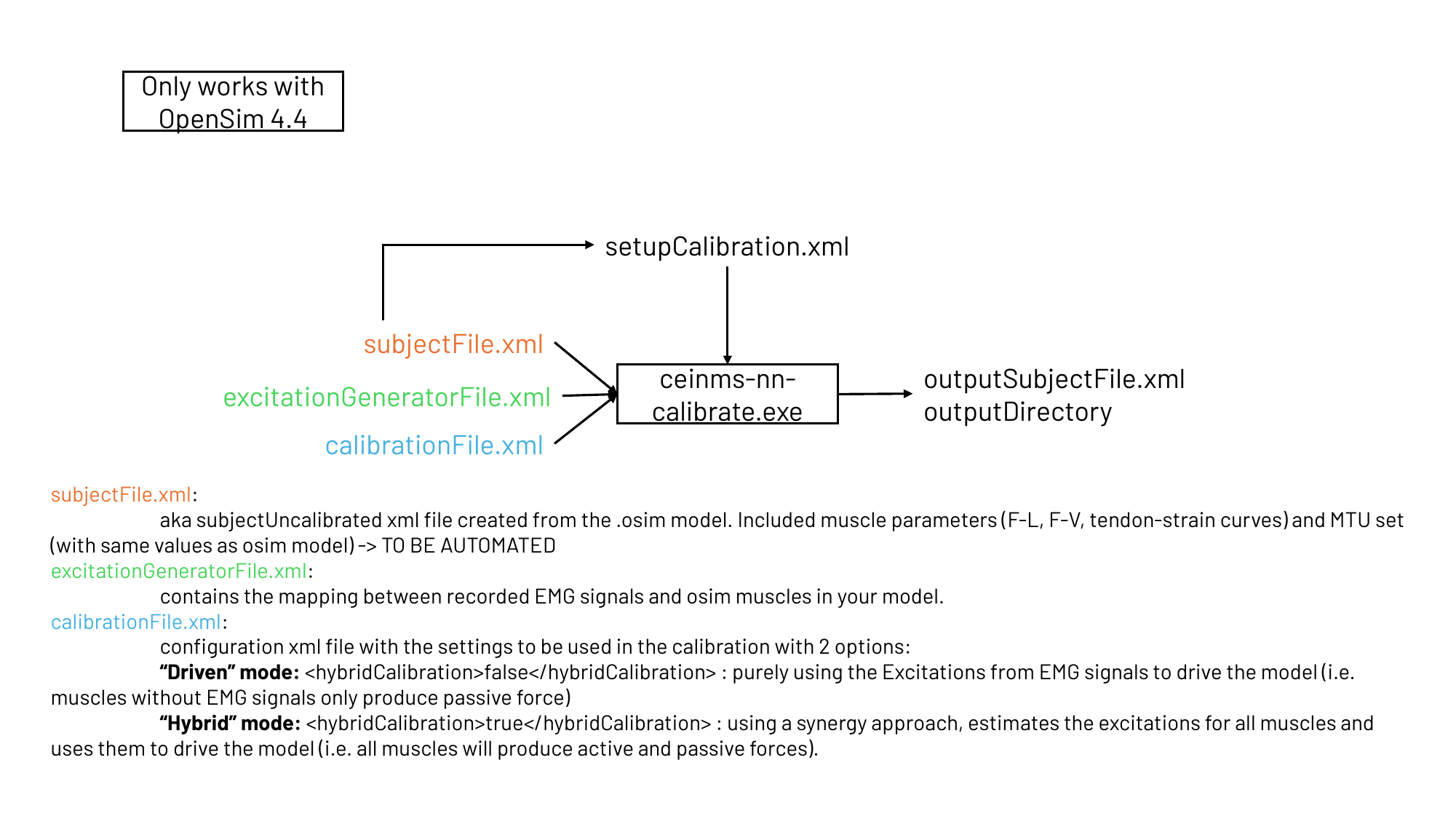

Only works with OpenSim 4.4
setupCalibration.xml
subjectFile.xml
outputSubjectFile.xml
outputDirectory
ceinms-nn-calibrate.exe
excitationGeneratorFile.xml
calibrationFile.xml
subjectFile.xml:
	aka subjectUncalibrated xml file created from the .osim model. Included muscle parameters (F-L, F-V, tendon-strain curves) and MTU set (with same values as osim model) -> TO BE AUTOMATED
excitationGeneratorFile.xml:
	contains the mapping between recorded EMG signals and osim muscles in your model.
calibrationFile.xml:
	configuration xml file with the settings to be used in the calibration with 2 options:
	“Driven” mode: <hybridCalibration>false</hybridCalibration> : purely using the Excitations from EMG signals to drive the model (i.e. muscles without EMG signals only produce passive force)
	“Hybrid” mode: <hybridCalibration>true</hybridCalibration> : using a synergy approach, estimates the excitations for all muscles and uses them to drive the model (i.e. all muscles will produce active and passive forces).